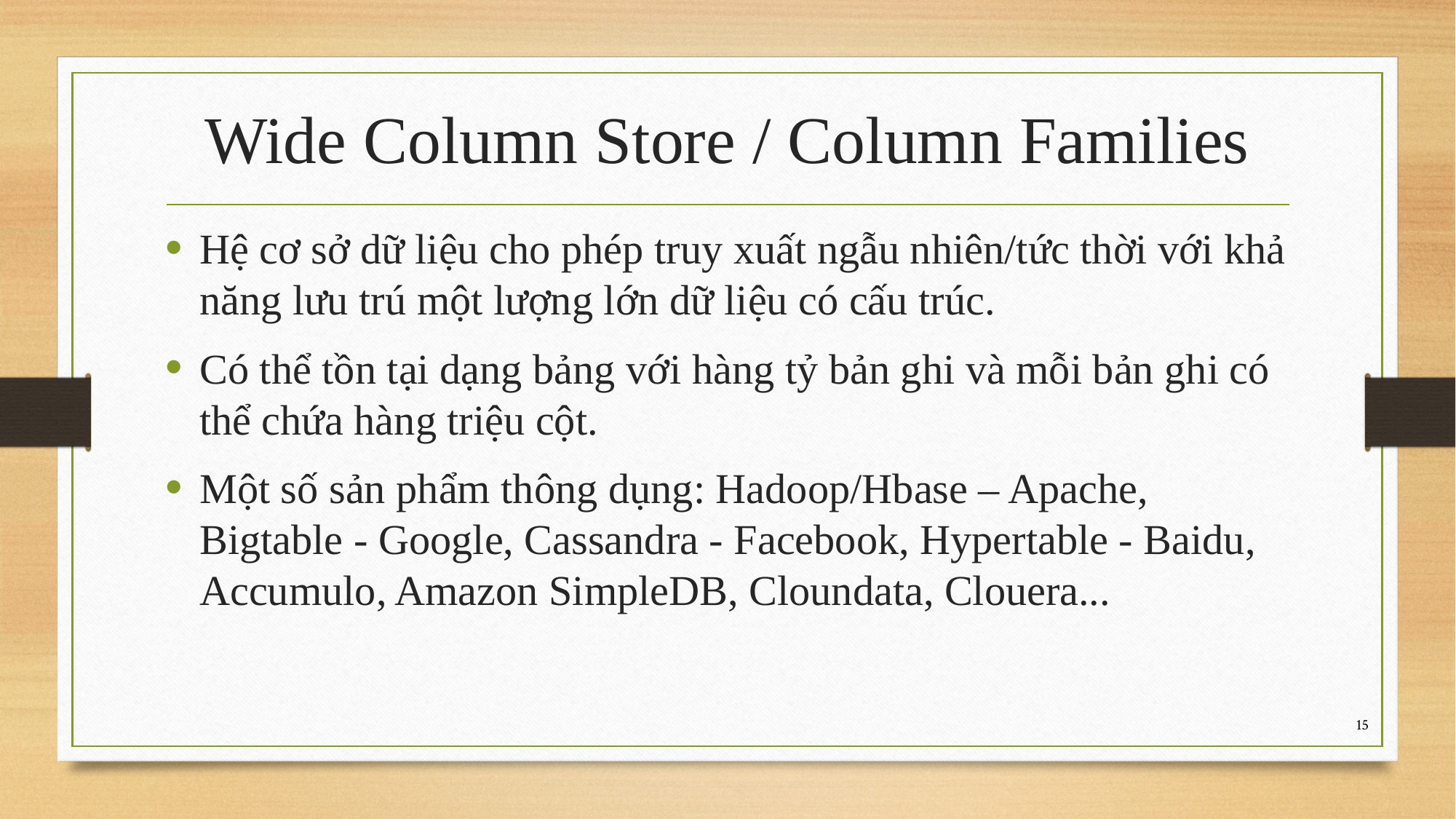

# Wide Column Store / Column Families
Hệ cơ sở dữ liệu cho phép truy xuất ngẫu nhiên/tức thời với khả năng lưu trú một lượng lớn dữ liệu có cấu trúc.
Có thể tồn tại dạng bảng với hàng tỷ bản ghi và mỗi bản ghi có thể chứa hàng triệu cột.
Một số sản phẩm thông dụng: Hadoop/Hbase – Apache, Bigtable - Google, Cassandra - Facebook, Hypertable - Baidu, Accumulo, Amazon SimpleDB, Cloundata, Clouera...
15